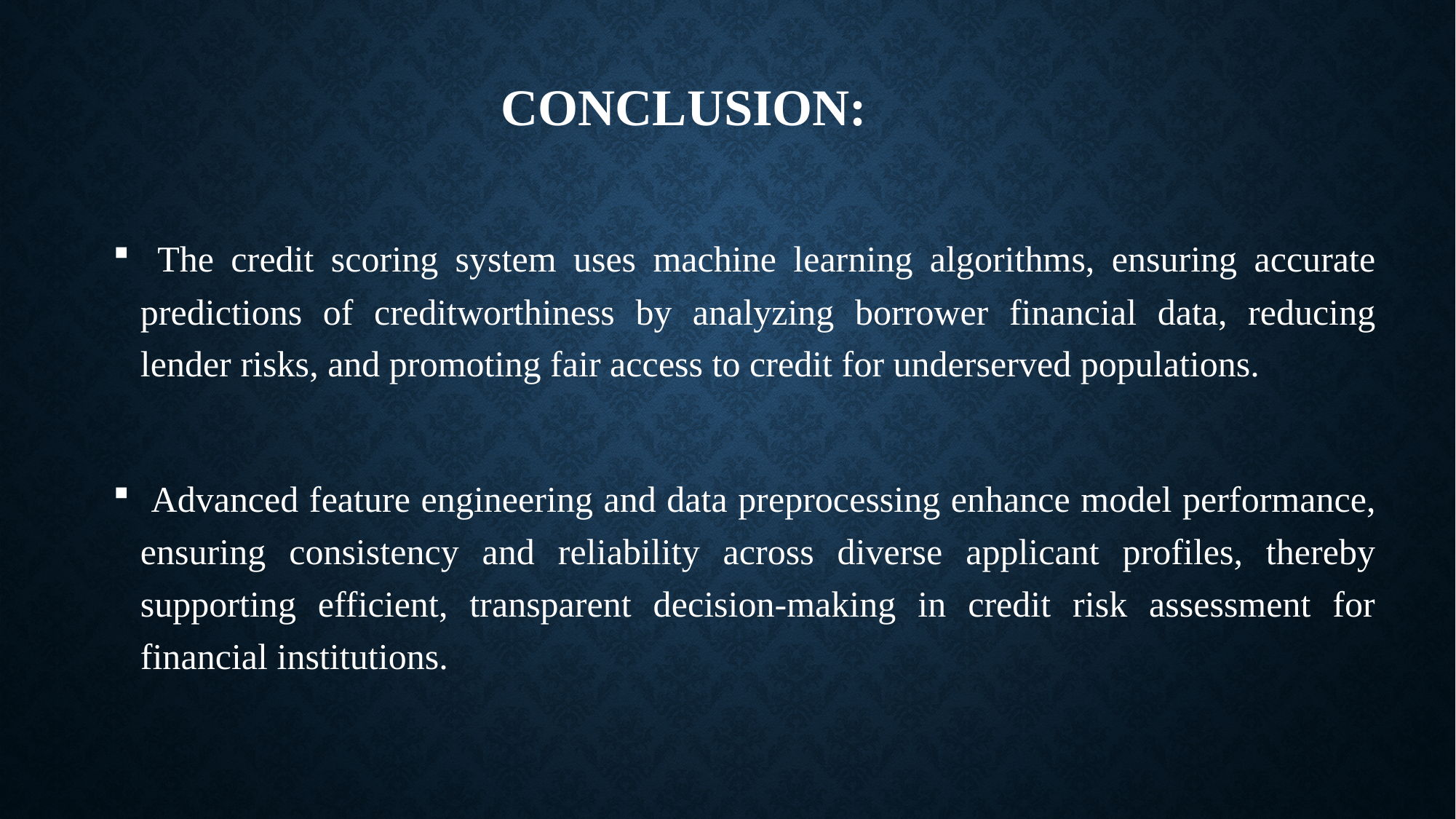

# CONCLUSION:
 The credit scoring system uses machine learning algorithms, ensuring accurate predictions of creditworthiness by analyzing borrower financial data, reducing lender risks, and promoting fair access to credit for underserved populations.

 Advanced feature engineering and data preprocessing enhance model performance, ensuring consistency and reliability across diverse applicant profiles, thereby supporting efficient, transparent decision-making in credit risk assessment for financial institutions.